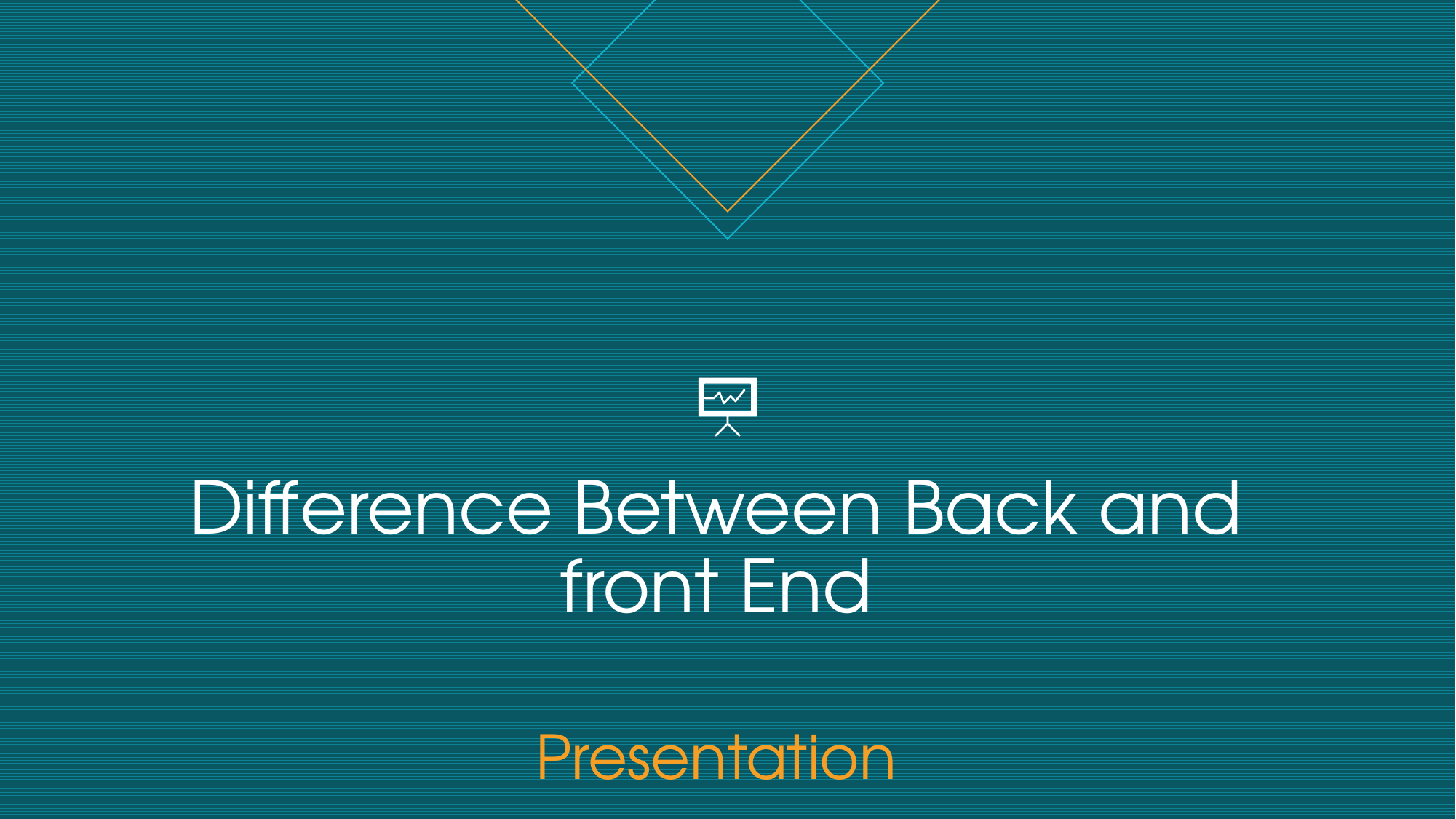

# Difference Between Back and front End Presentation